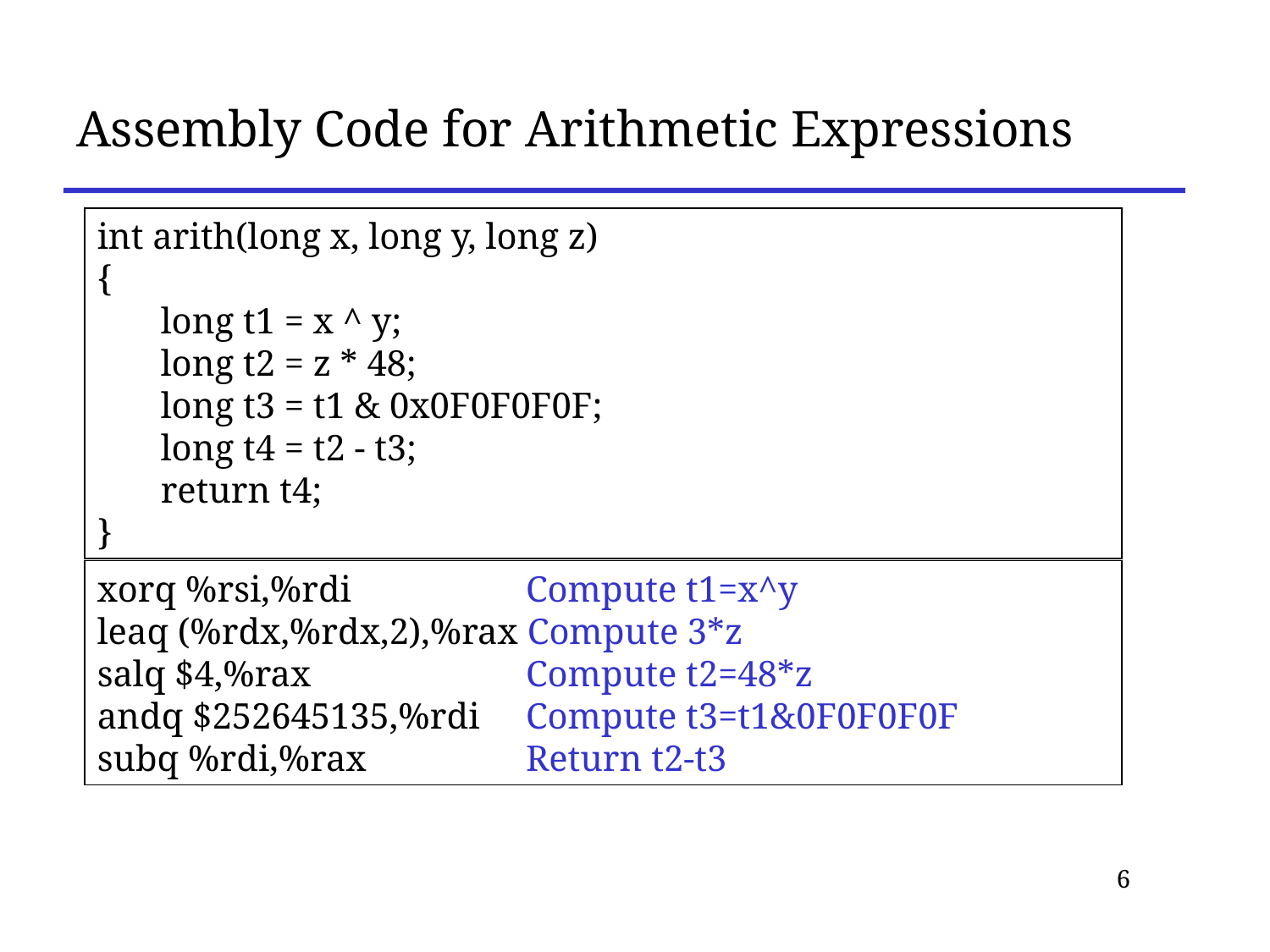

# Assembly Code for Arithmetic Expressions
int arith(long x, long y, long z)
{
  	long t1 = x ^ y;
 	long t2 = z * 48;
 	long t3 = t1 & 0x0F0F0F0F;
 	long t4 = t2 - t3;
  	return t4;
}
xorq %rsi,%rdi		Compute t1=x^y
leaq (%rdx,%rdx,2),%rax Compute 3*z
salq $4,%rax		Compute t2=48*z
andq $252645135,%rdi	Compute t3=t1&0F0F0F0F
subq %rdi,%rax		Return t2-t3
6